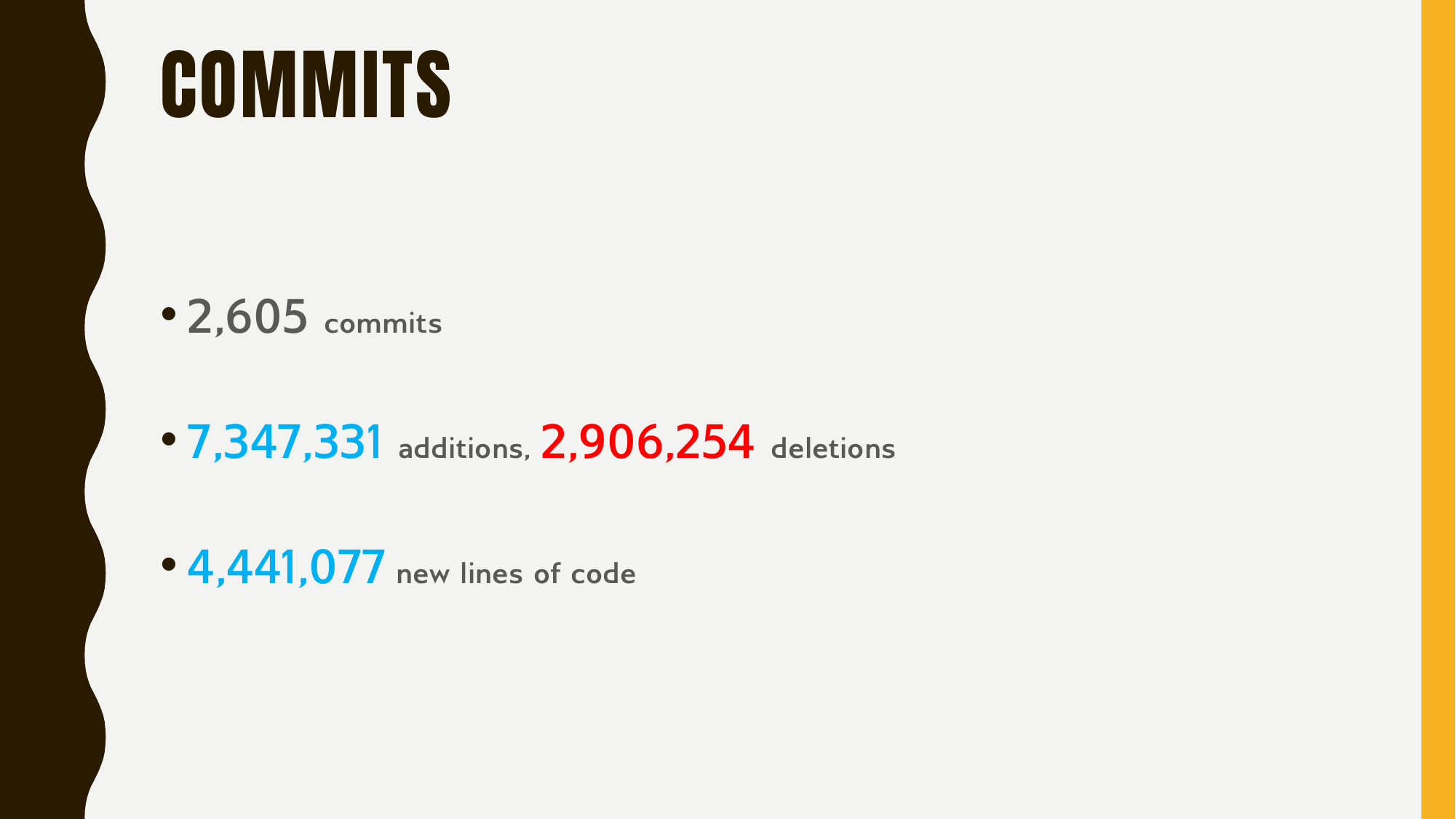

# Commits
2,605 commits

7,347,331 additions, 2,906,254 deletions

4,441,077 new lines of code